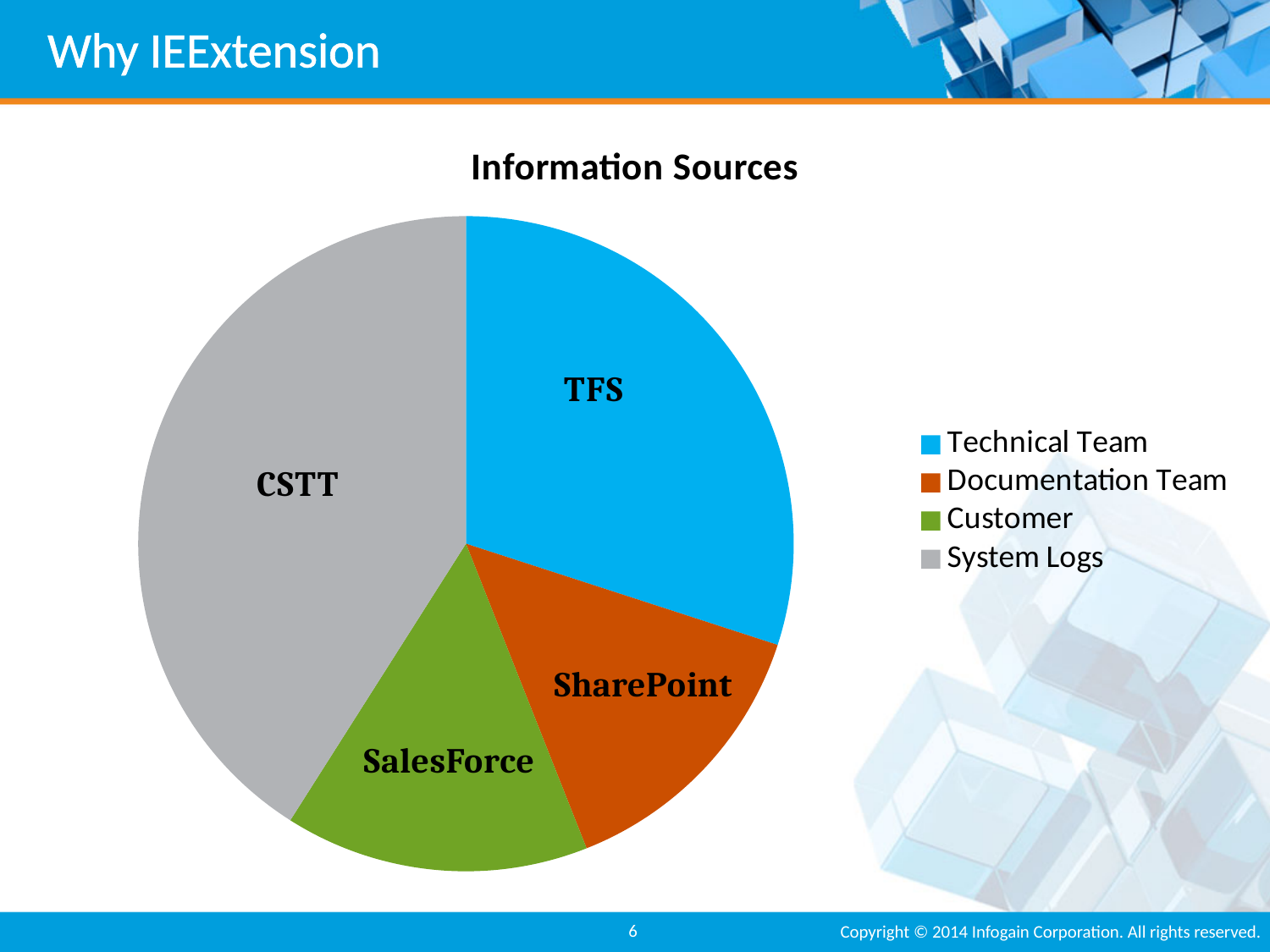

# Why IEExtension

### Chart:

| Category | Information Sources |
|---|---|
| Technical Team | 3.0 |
| Documentation Team | 1.4 |
| Customer | 1.5 |
| System Logs | 4.1 |
TFS
CSTT
SharePoint
SalesForce